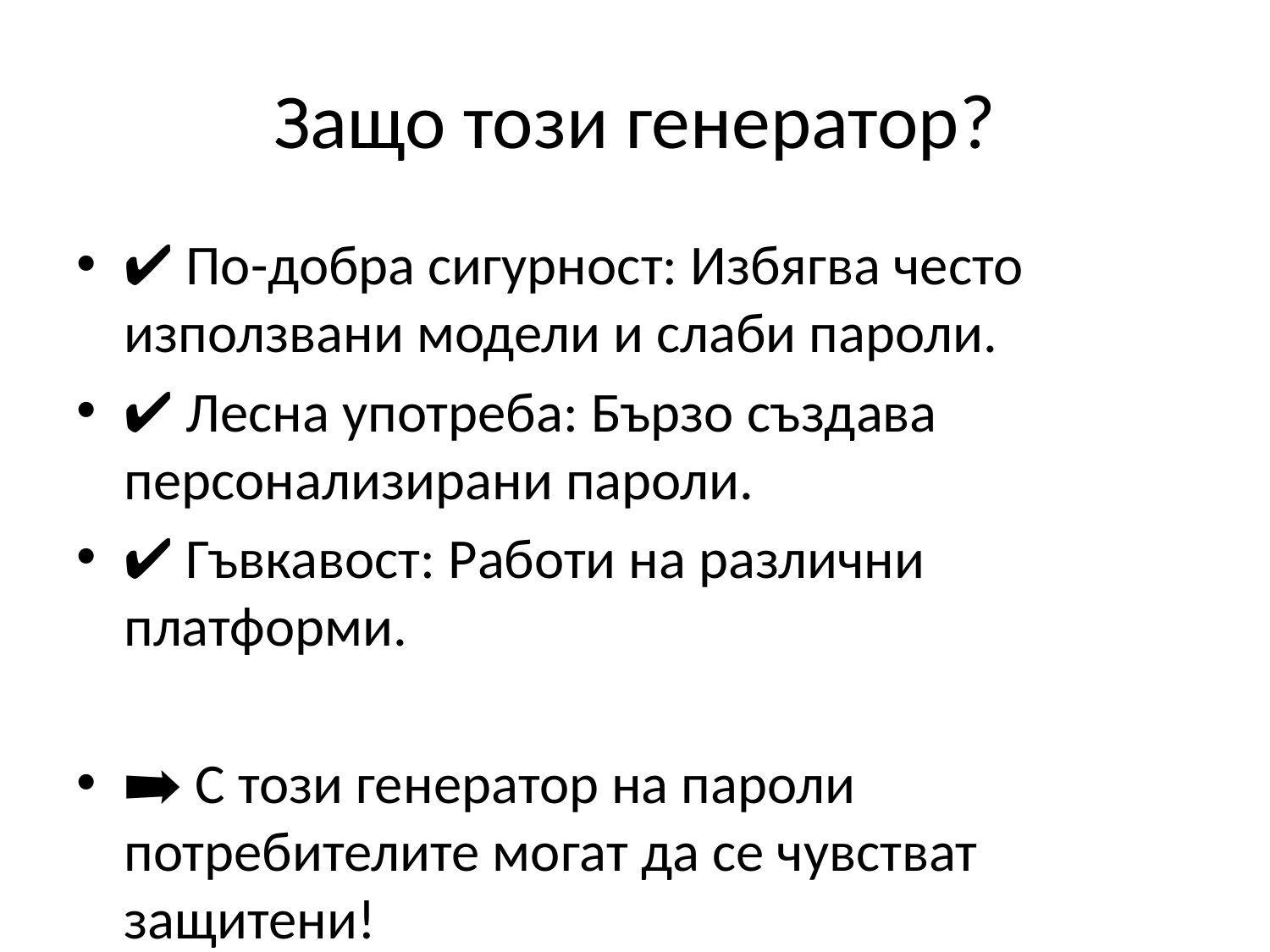

# Защо този генератор?
✔️ По-добра сигурност: Избягва често използвани модели и слаби пароли.
✔️ Лесна употреба: Бързо създава персонализирани пароли.
✔️ Гъвкавост: Работи на различни платформи.

➡️ С този генератор на пароли потребителите могат да се чувстват защитени!